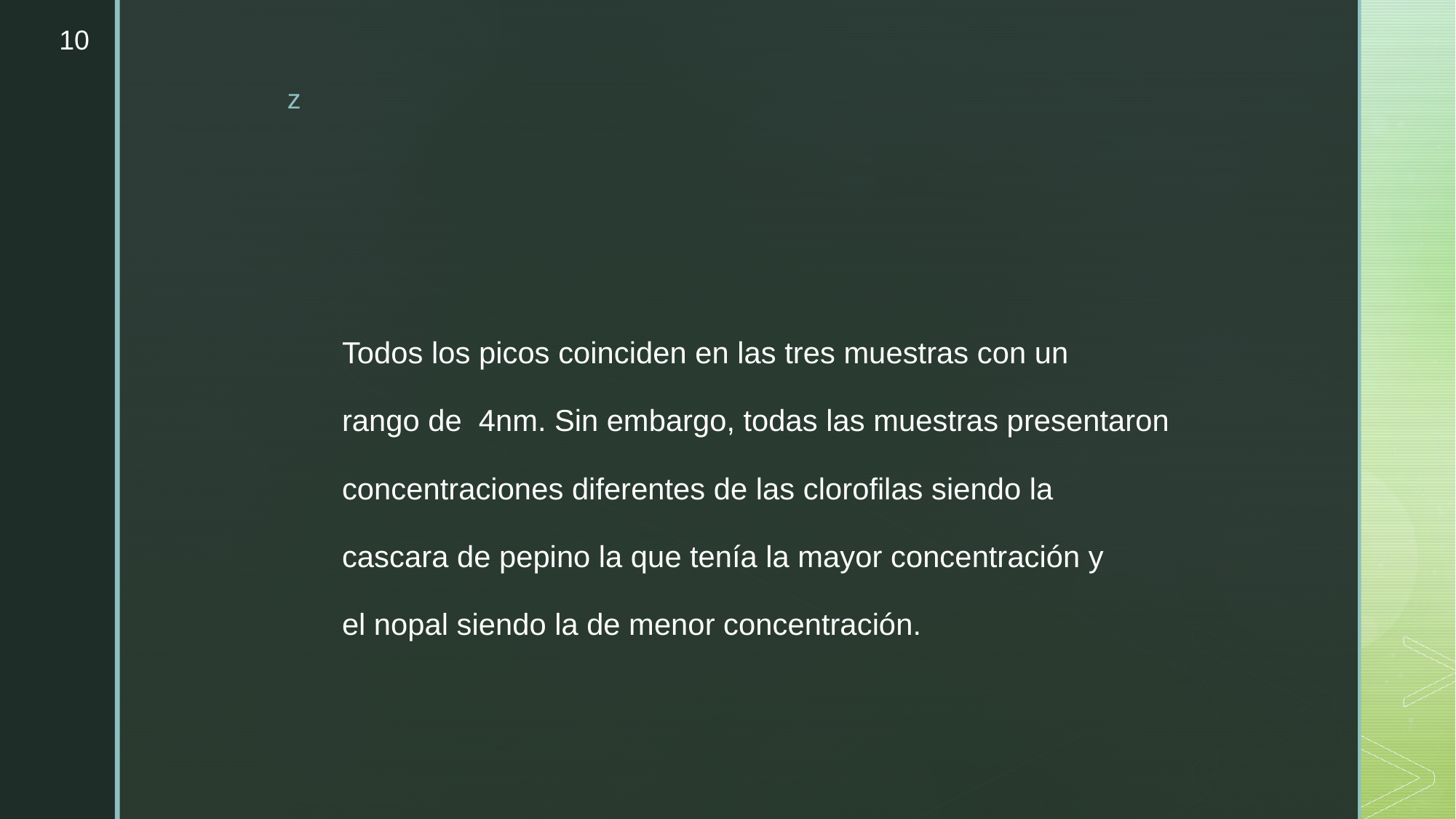

10
Todos los picos coinciden en las tres muestras con un
rango de  4nm. Sin embargo, todas las muestras presentaron
concentraciones diferentes de las clorofilas siendo la
cascara de pepino la que tenía la mayor concentración y
el nopal siendo la de menor concentración.